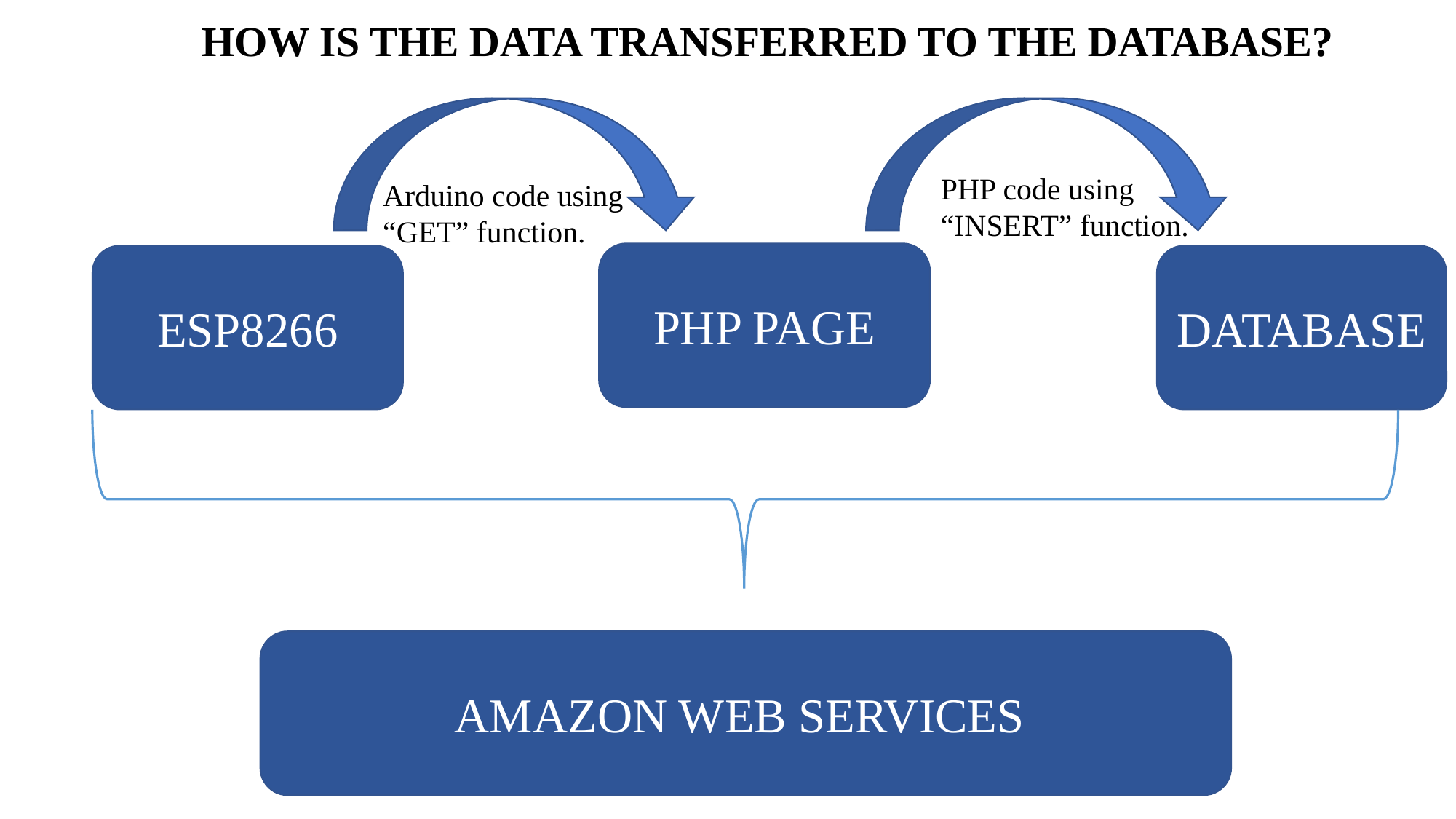

HOW IS THE DATA TRANSFERRED TO THE DATABASE?

PHP code using “INSERT” function.
Arduino code using “GET” function.
PHP PAGE
ESP8266
DATABASE
AMAZON WEB SERVICES